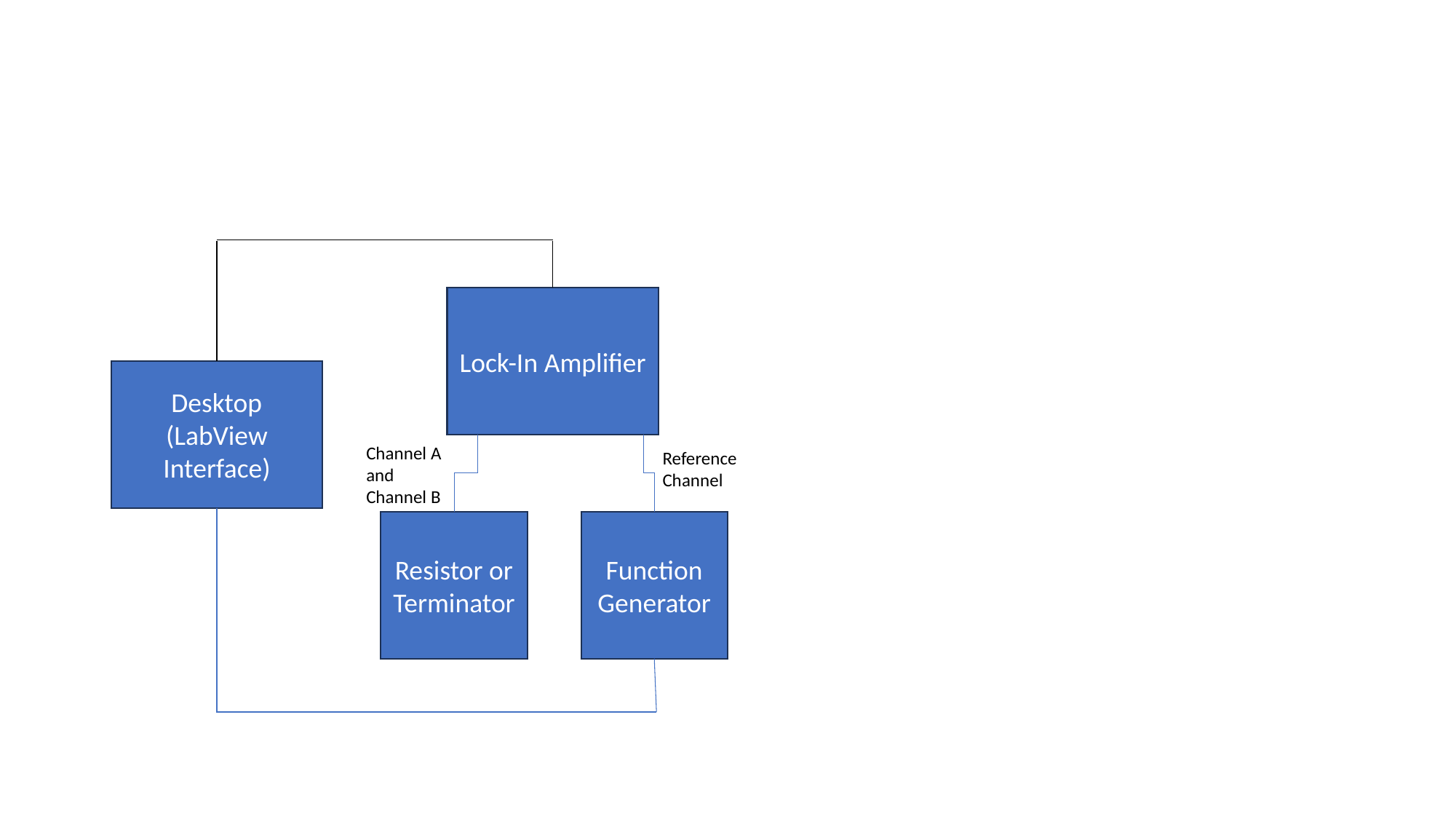

Lock-In Amplifier
Desktop (LabView Interface)
Channel A and Channel B
Reference Channel
Resistor or Terminator
Function Generator